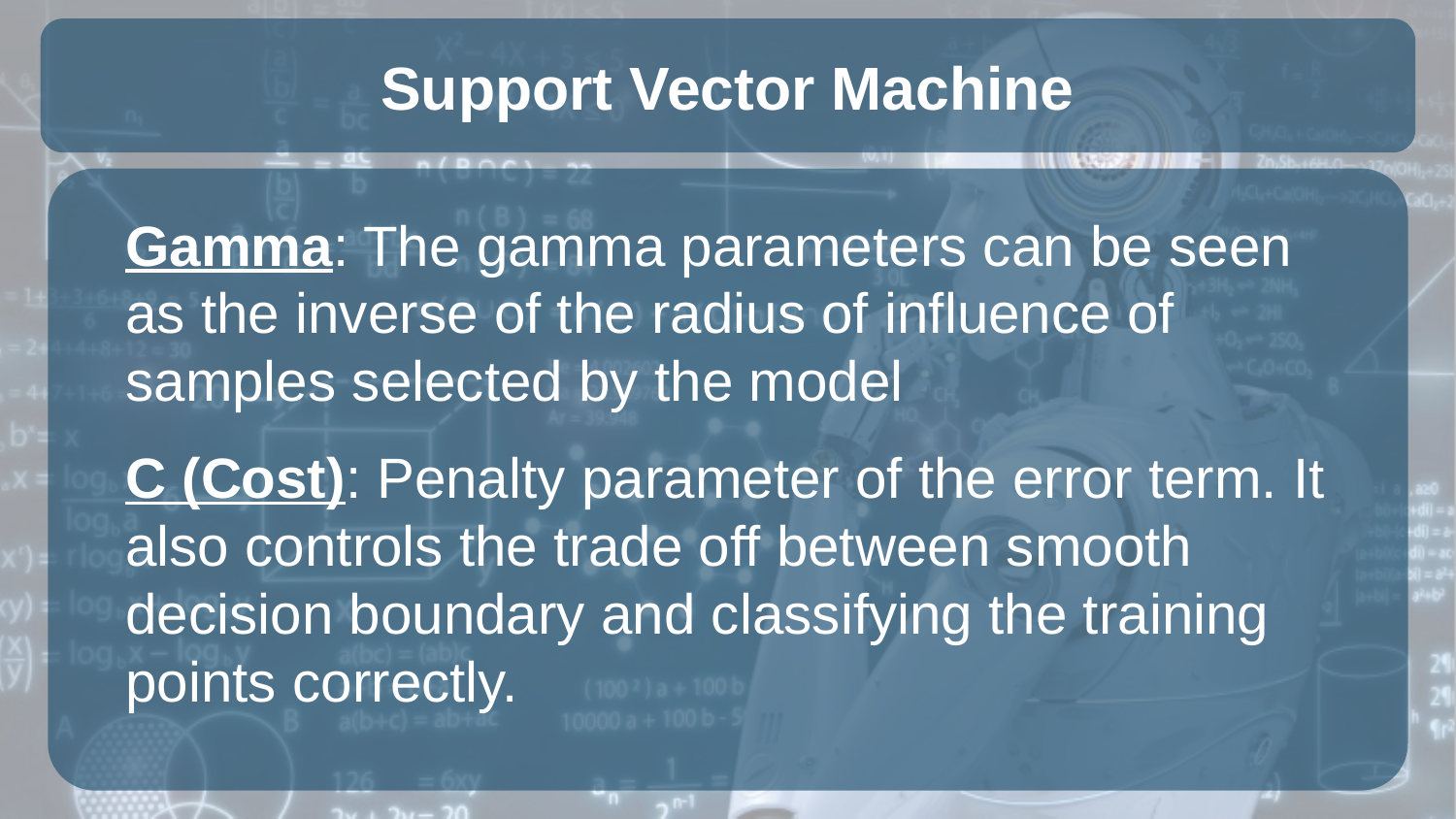

# Support Vector Machine
Gamma: The gamma parameters can be seen as the inverse of the radius of influence of samples selected by the model

C (Cost): Penalty parameter of the error term. It also controls the trade off between smooth decision boundary and classifying the training points correctly.